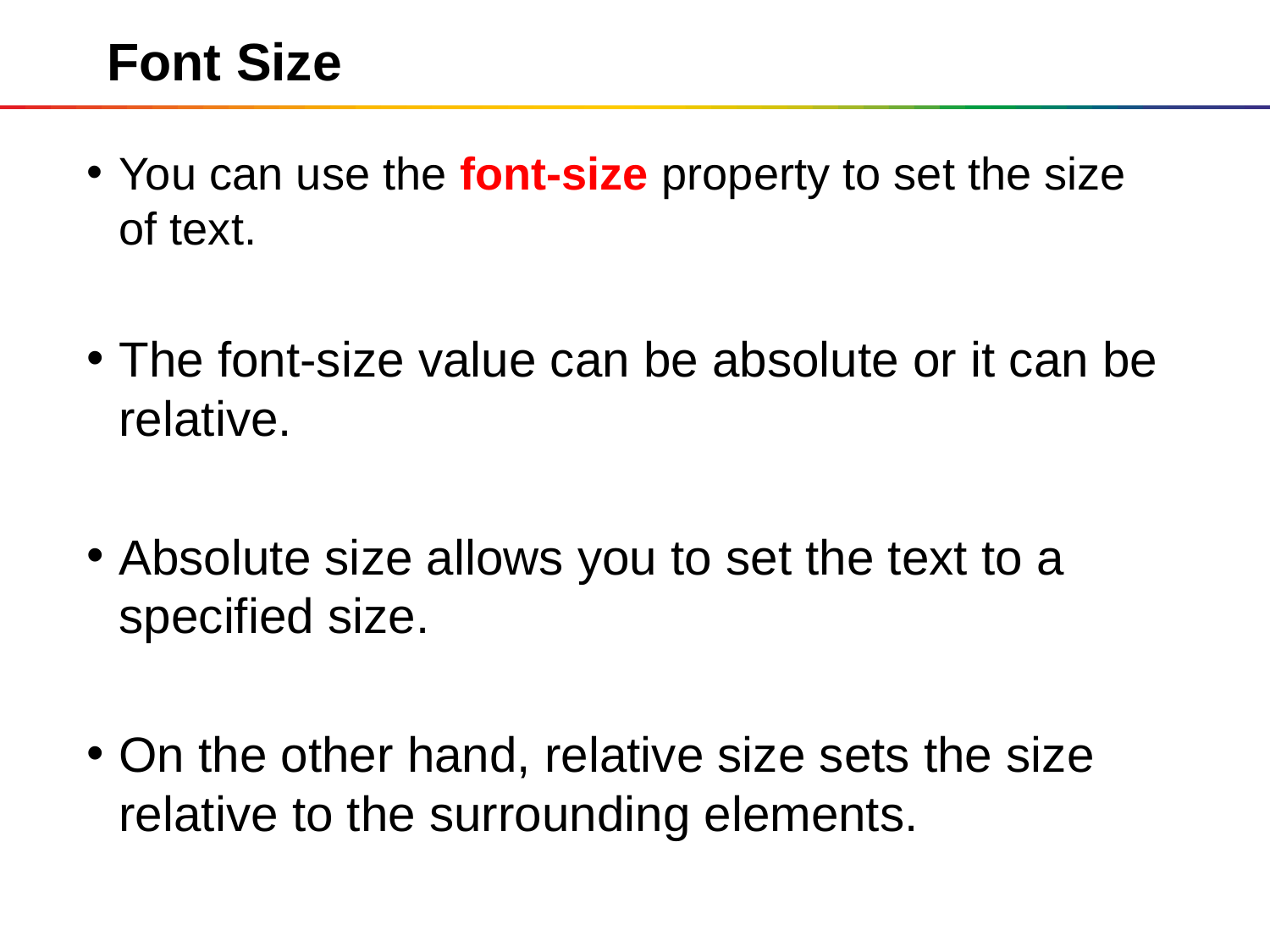

Font Size
You can use the font-size property to set the size of text.

The font-size value can be absolute or it can be relative.

Absolute size allows you to set the text to a specified size.

On the other hand, relative size sets the size relative to the surrounding elements.